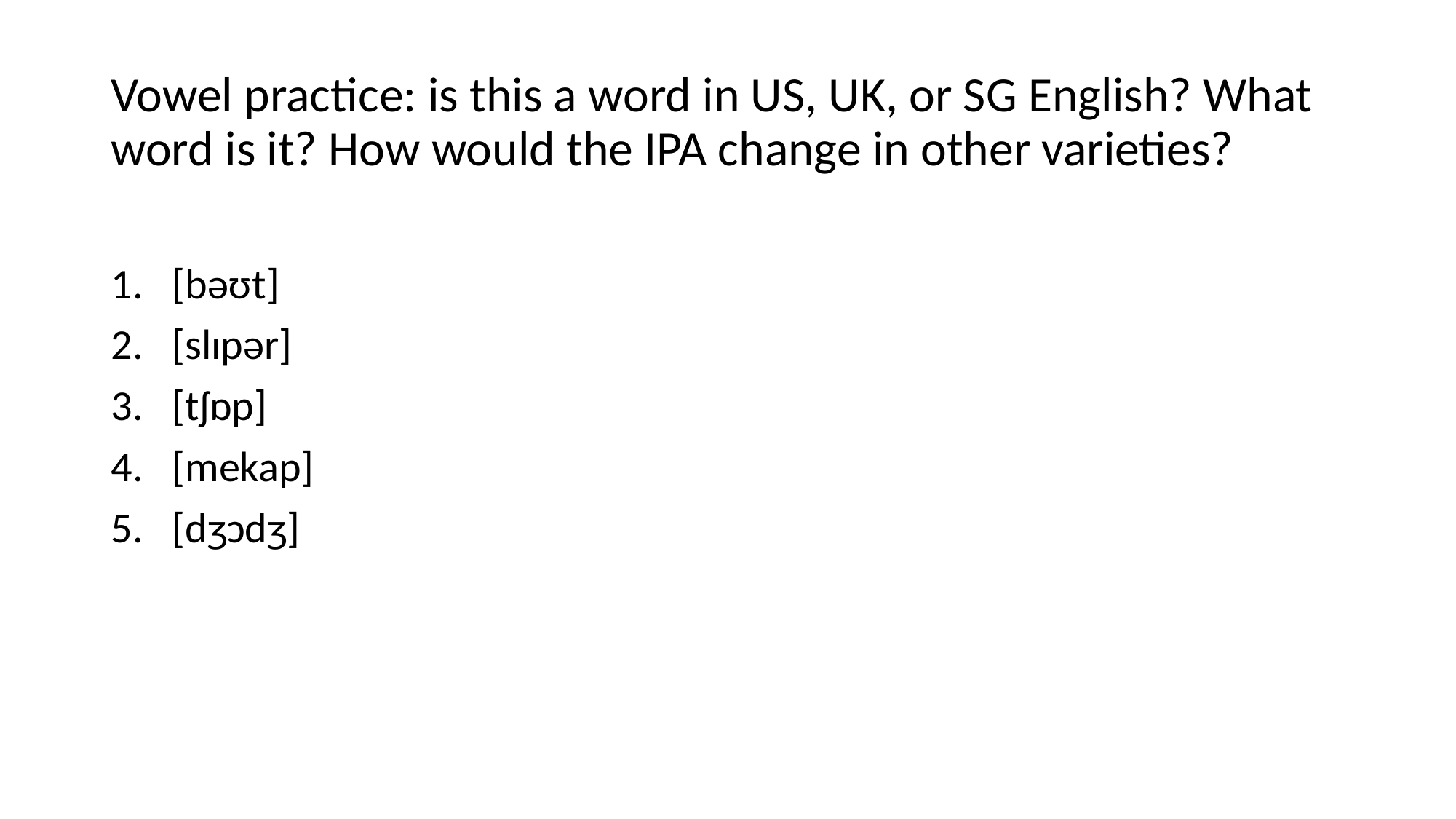

# Vowel practice: is this a word in US, UK, or SG English? What word is it? How would the IPA change in other varieties?
[bəʊt]
[slɪpər]
[tʃɒp]
[mekap]
[dʒɔdʒ]